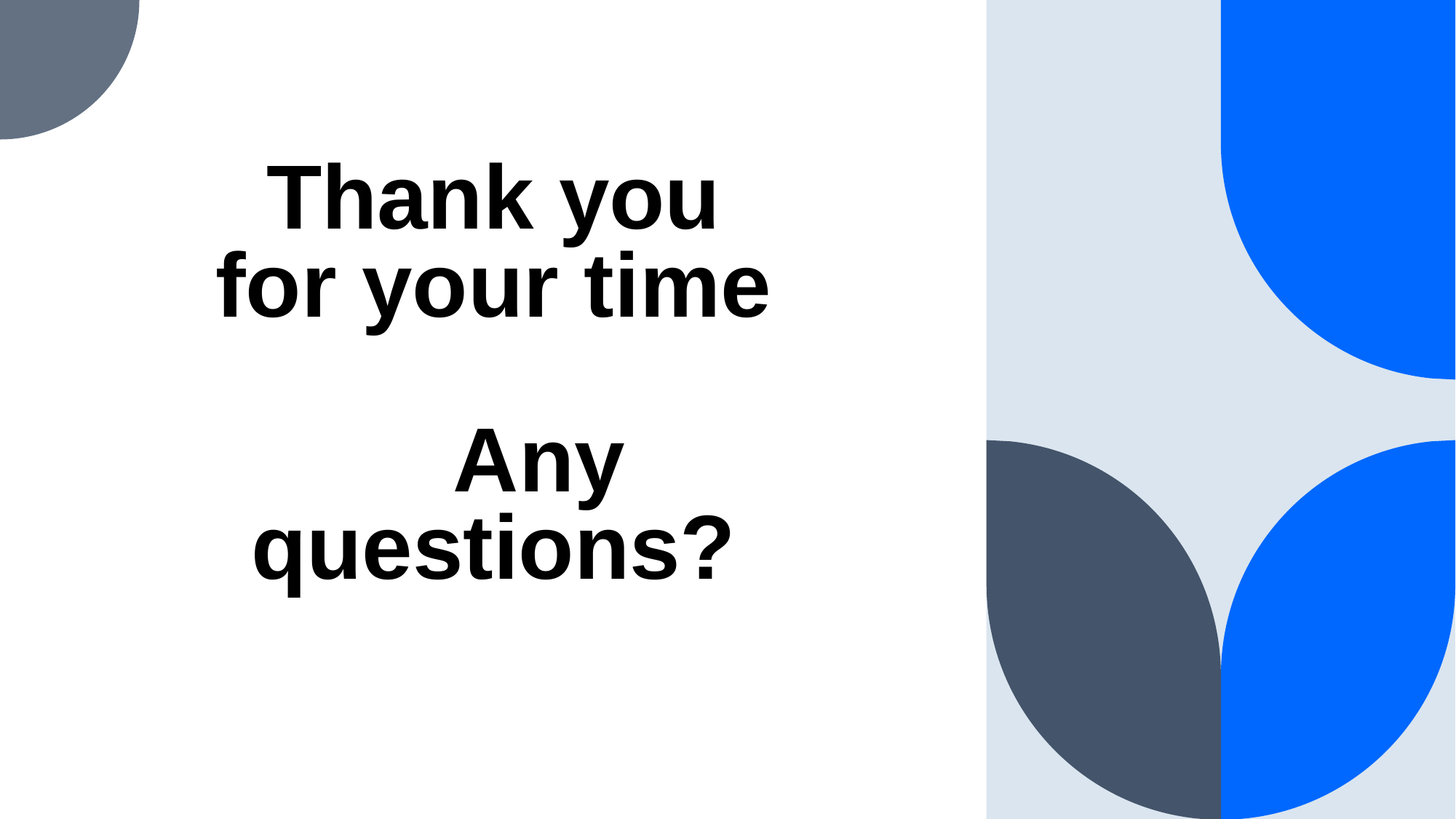

# Thank you for your time  Any questions?